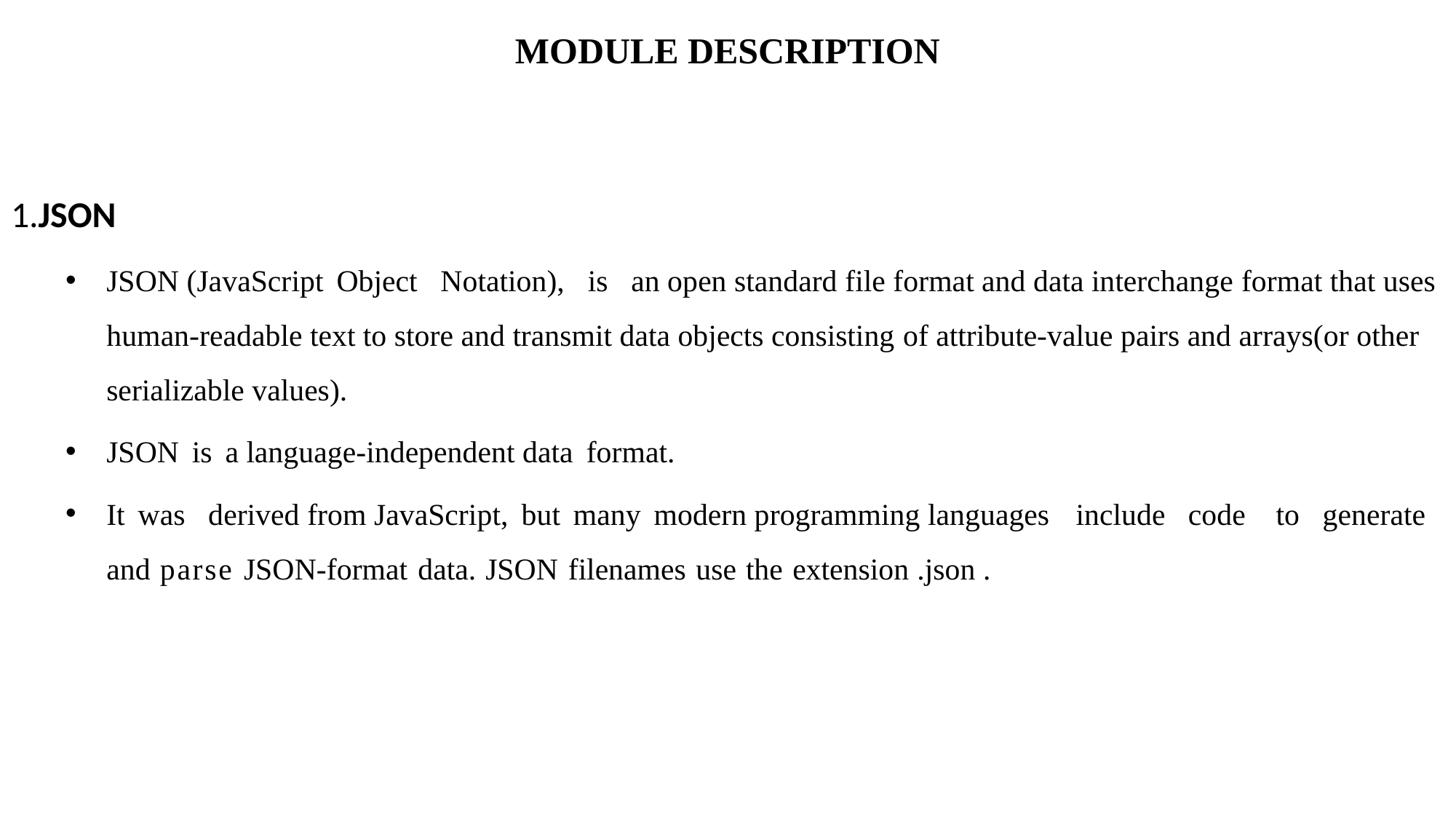

# MODULE DESCRIPTION

1.JSON
JSON (JavaScript Object   Notation),   is   an open standard file format and data interchange format that uses human-readable text to store and transmit data objects consisting of attribute-value pairs and arrays(or other serializable values).
JSON is a language-independent data format.
It was   derived from JavaScript, but many modern programming languages  include   code    to   generate and parse JSON-format data. JSON filenames use the extension .json .